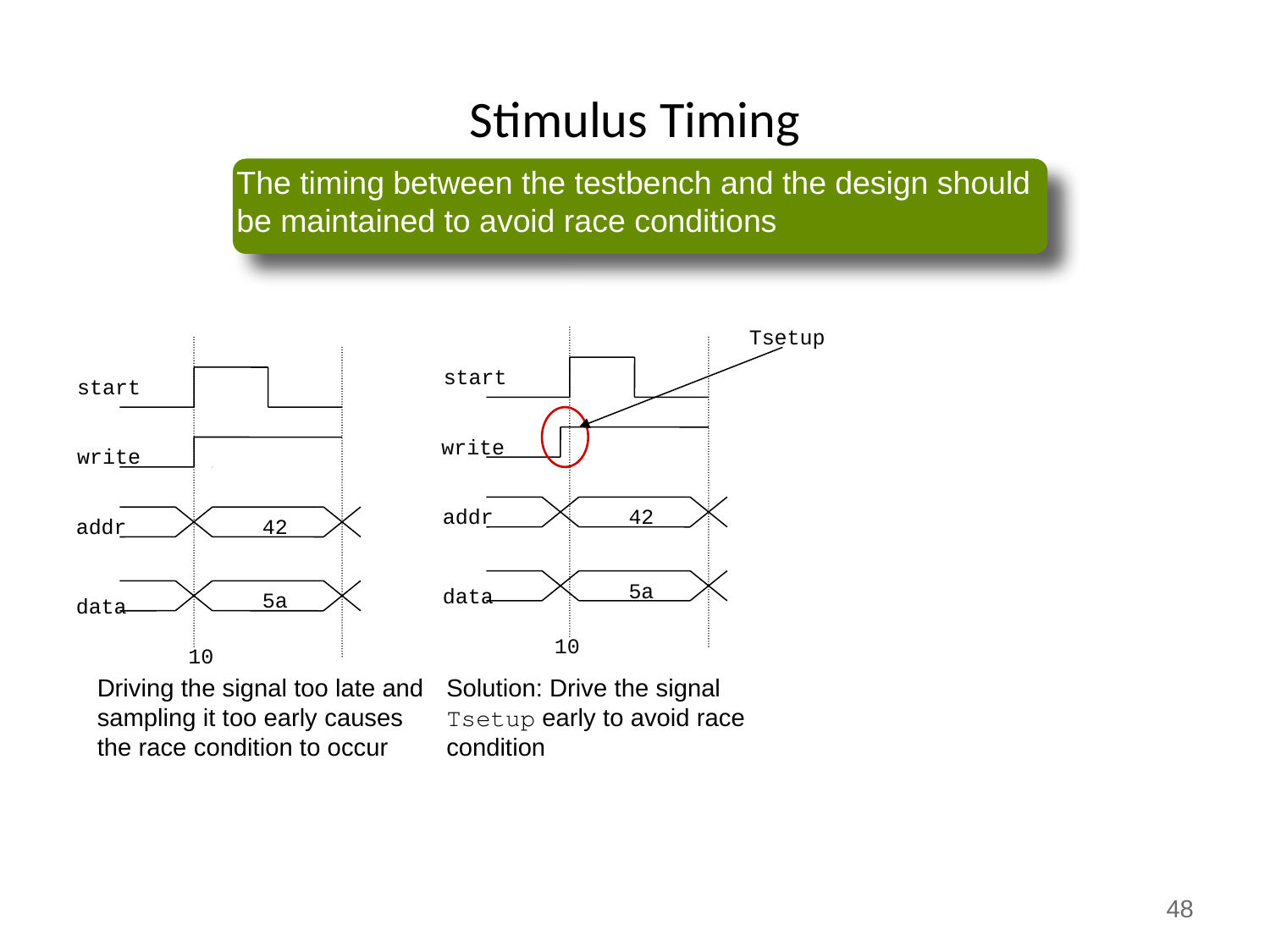

# Stimulus Timing

The timing between the testbench and the design should be maintained to avoid race conditions

Tsetup

start

start

write

write

addr

42

addr

42

5a
data

5a

data

10
10
Driving the signal too late and sampling it too early causes the race condition to occur
Solution: Drive the signal Tsetup early to avoid race condition
48